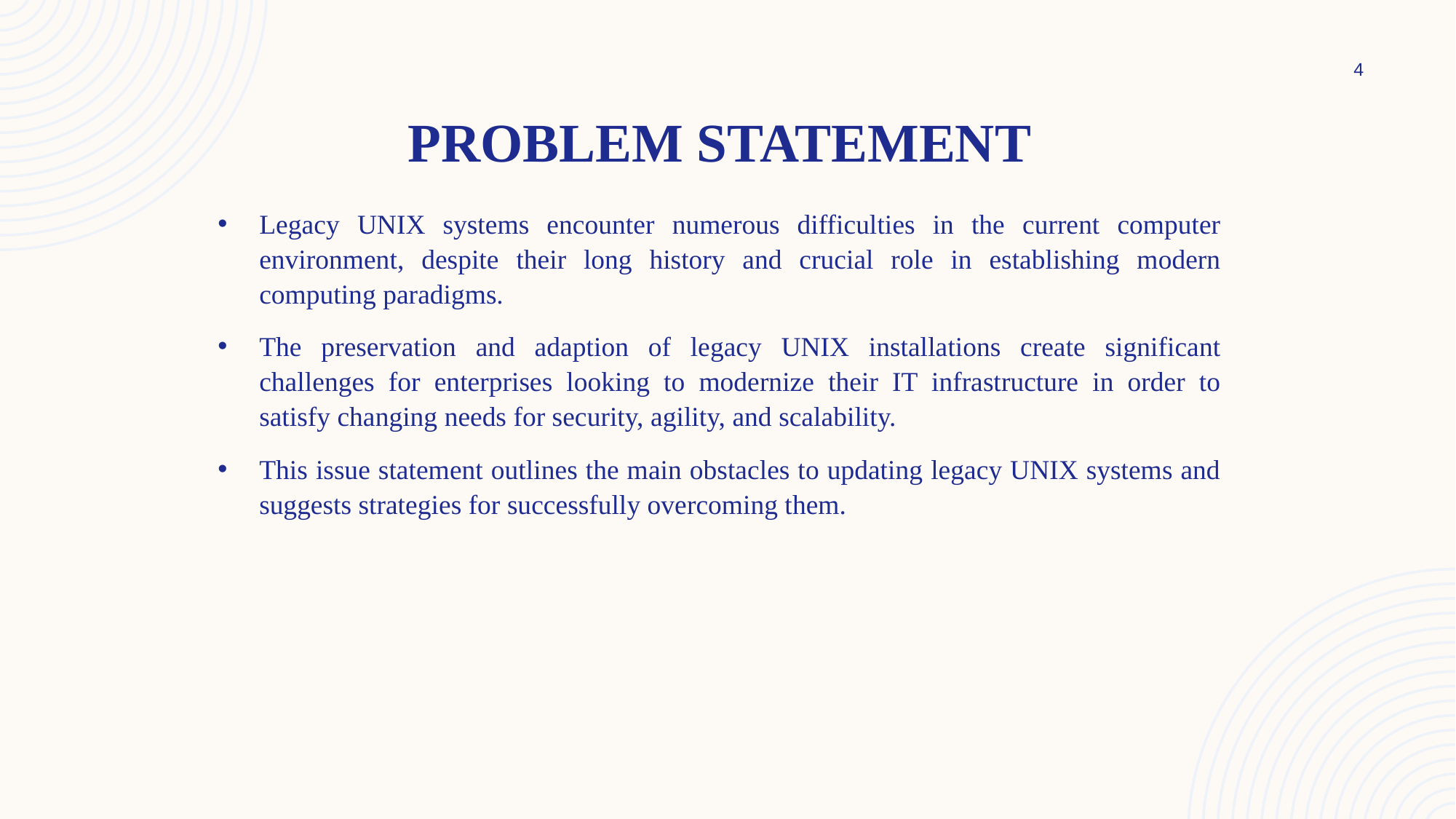

# Problem Statement
4
Legacy UNIX systems encounter numerous difficulties in the current computer environment, despite their long history and crucial role in establishing modern computing paradigms.
The preservation and adaption of legacy UNIX installations create significant challenges for enterprises looking to modernize their IT infrastructure in order to satisfy changing needs for security, agility, and scalability.
This issue statement outlines the main obstacles to updating legacy UNIX systems and suggests strategies for successfully overcoming them.